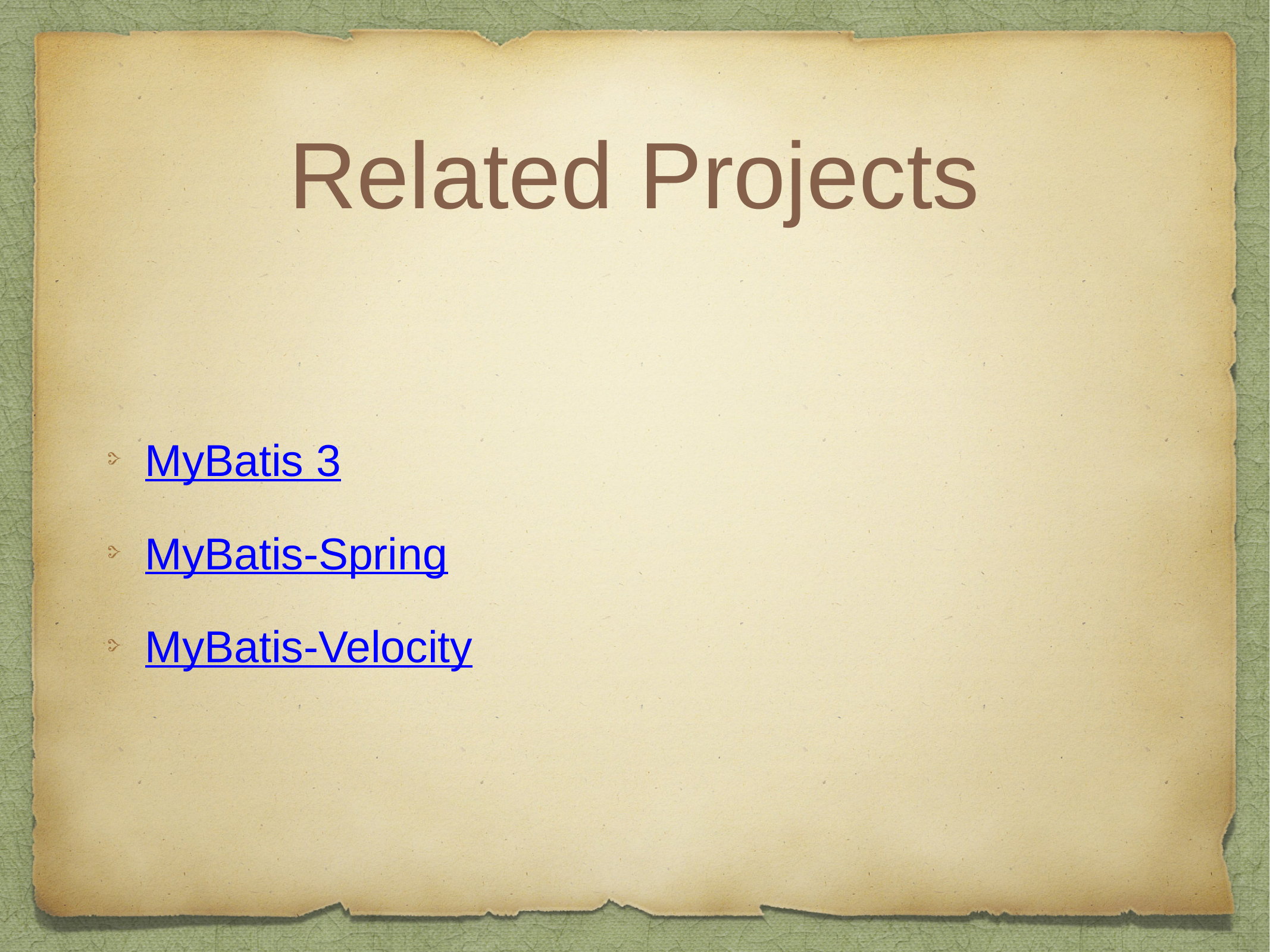

# Related Projects
MyBatis 3
MyBatis-Spring
MyBatis-Velocity